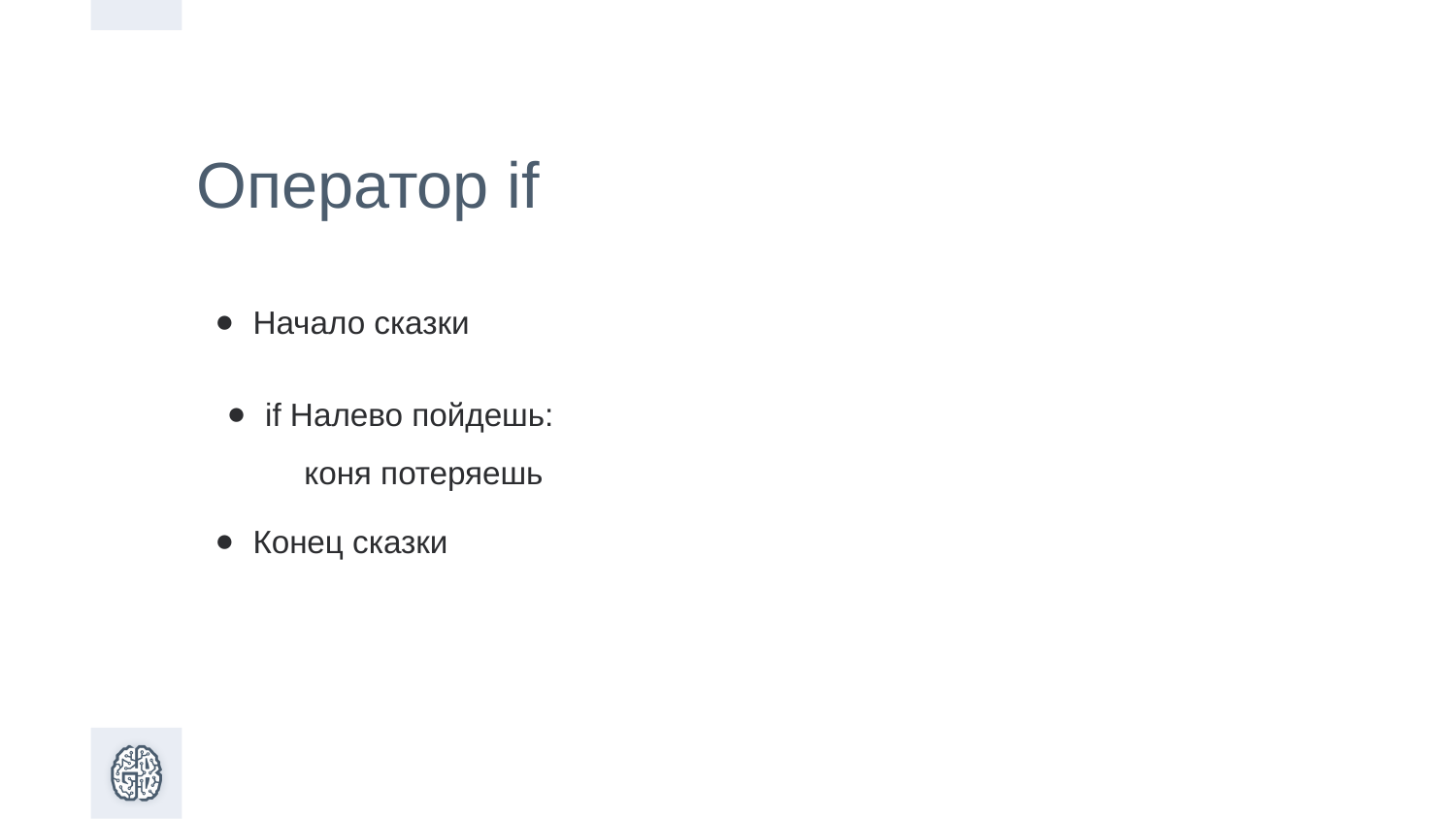

Оператор if
Начало сказки
if Налево пойдешь:
            коня потеряешь
Конец сказки